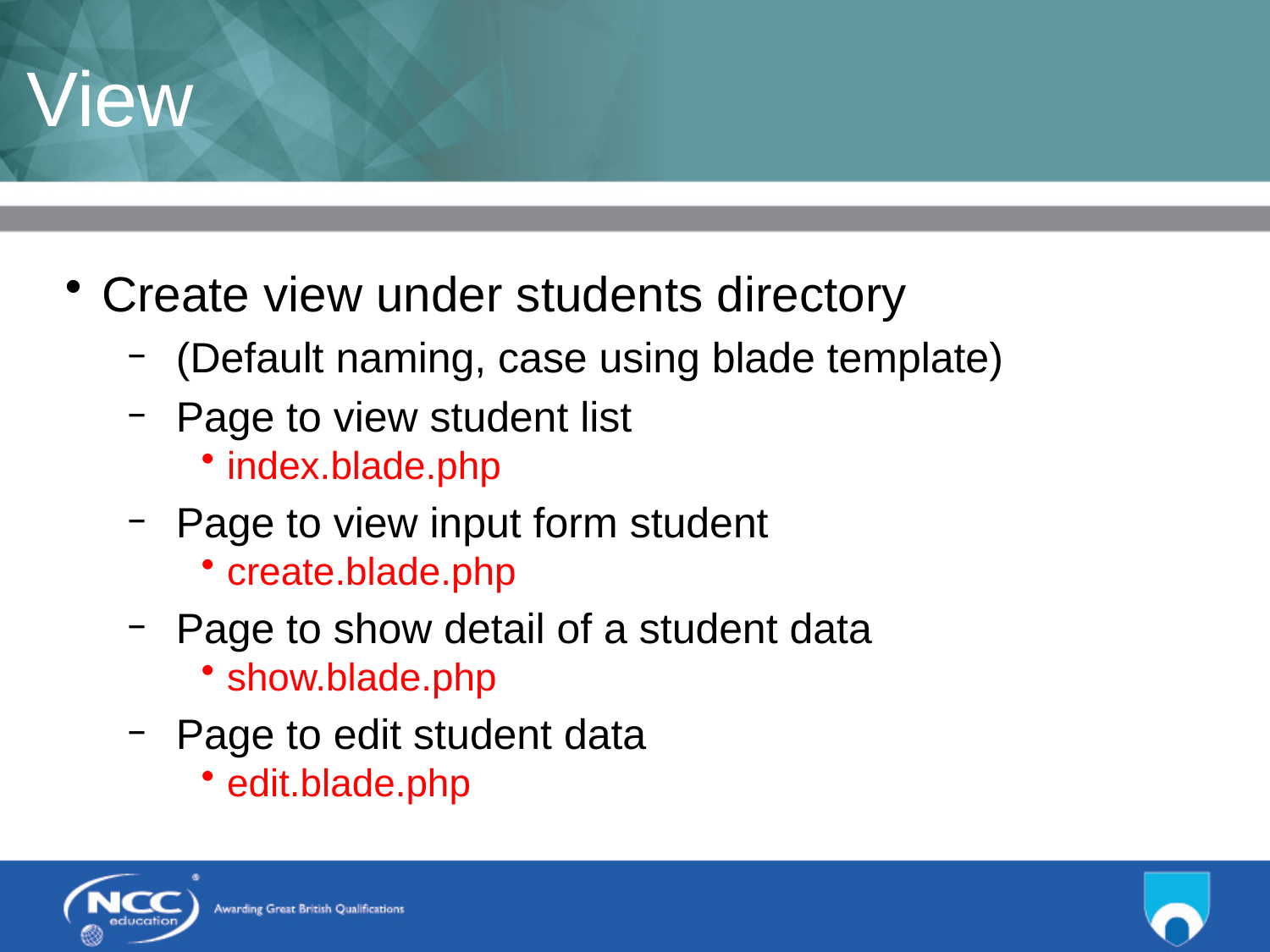

# View
Create view under students directory
(Default naming, case using blade template)
Page to view student list
index.blade.php
Page to view input form student
create.blade.php
Page to show detail of a student data
show.blade.php
Page to edit student data
edit.blade.php